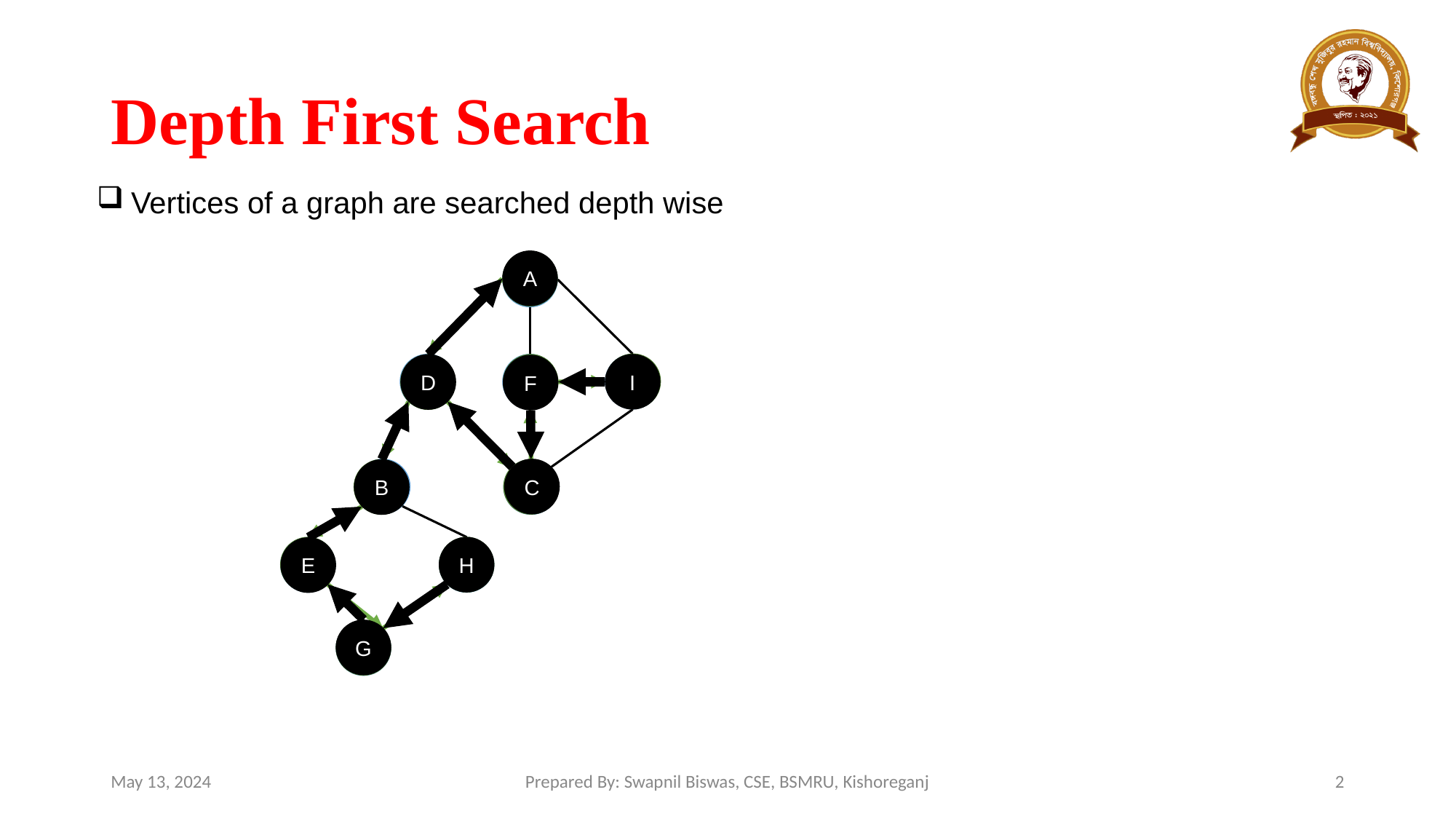

# Depth First Search
Vertices of a graph are searched depth wise
A
A
A
I
I
D
F
F
I
D
D
F
C
B
C
B
C
B
H
H
E
E
H
E
G
G
G
May 13, 2024
Prepared By: Swapnil Biswas, CSE, BSMRU, Kishoreganj
2